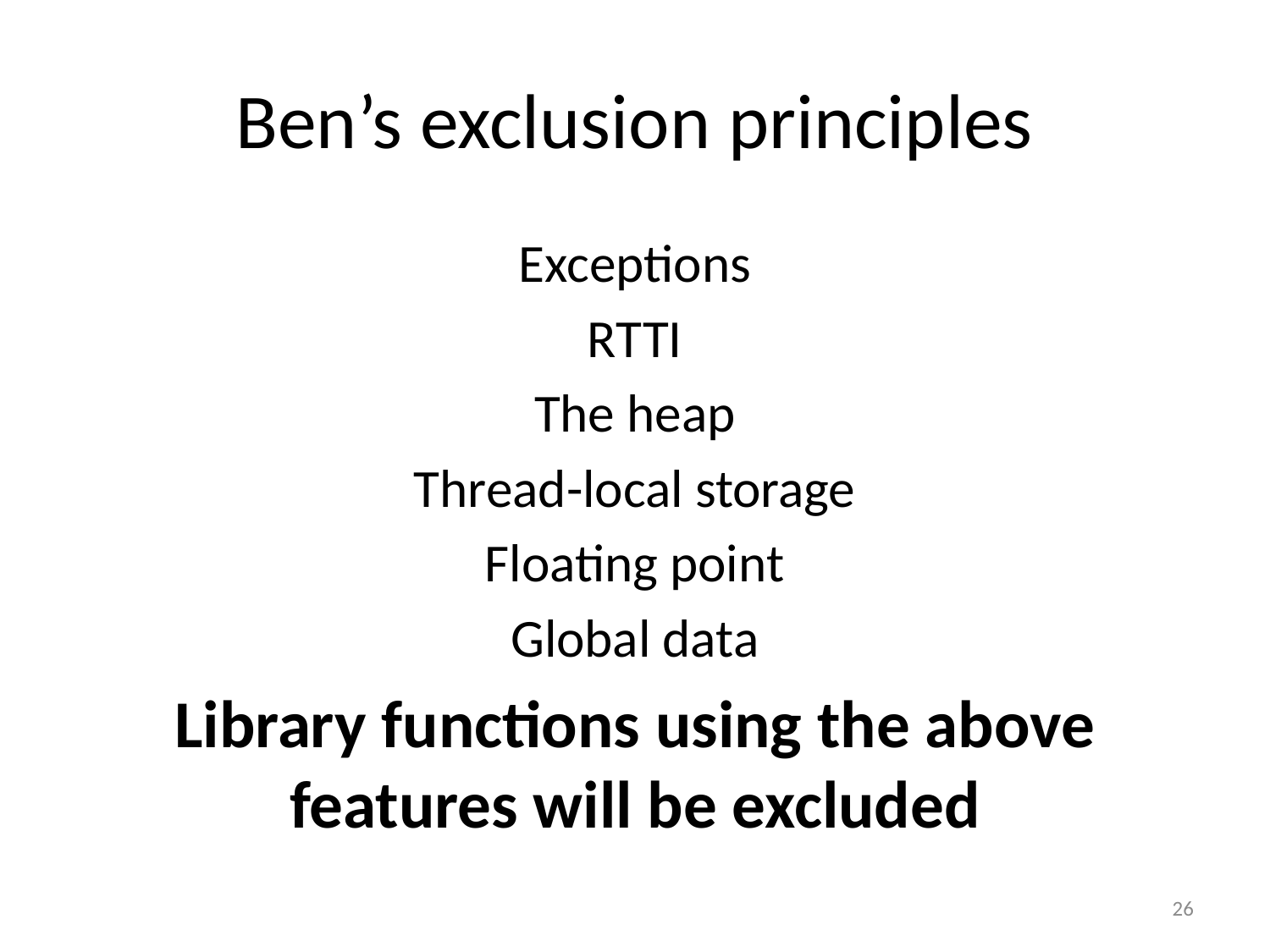

# Ben’s exclusion principles
Exceptions
RTTI
The heap
Thread-local storage
Floating point
Global data
Library functions using the above features will be excluded
26